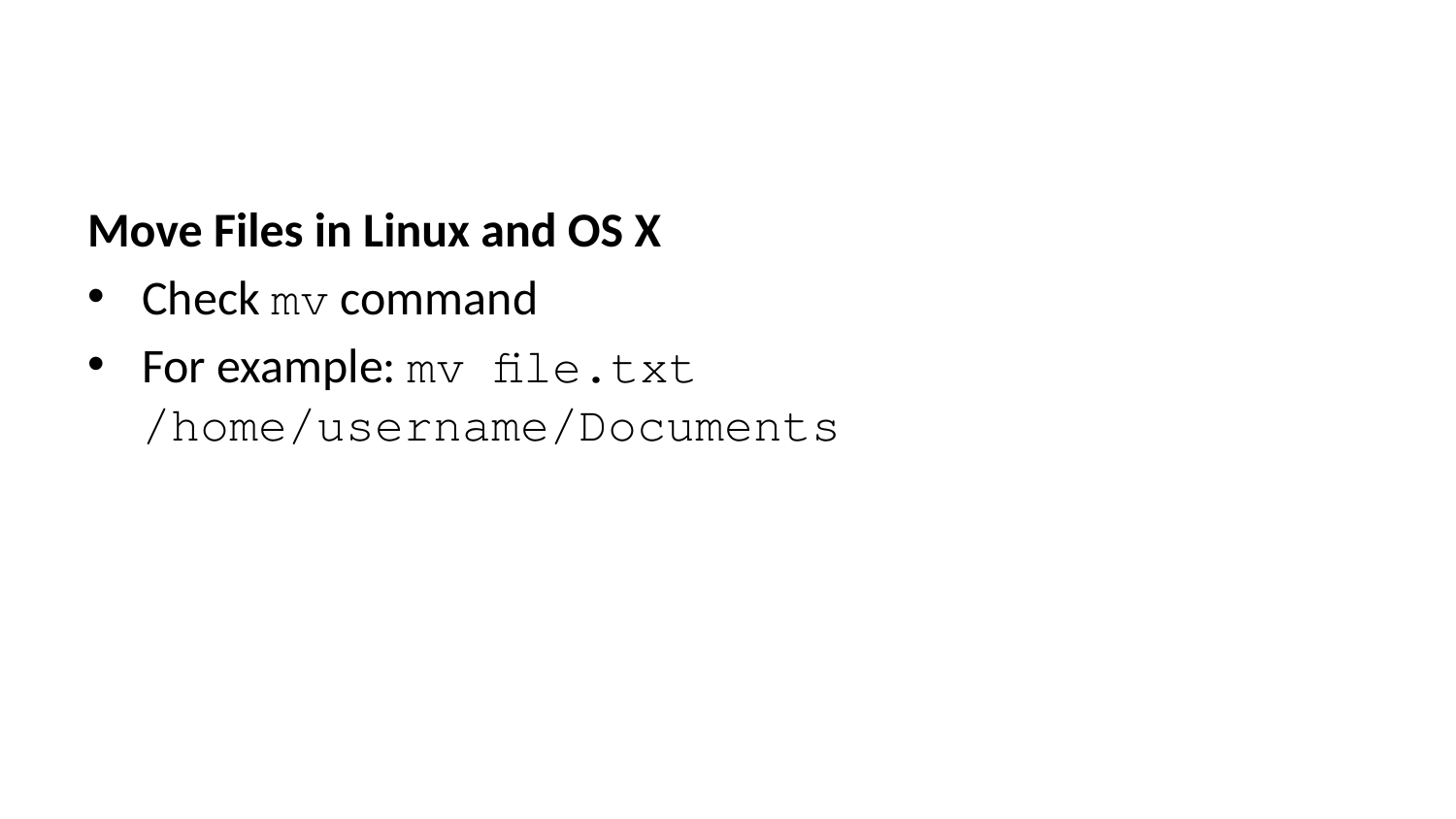

Move Files in Linux and OS X
Check mv command
For example: mv file.txt /home/username/Documents